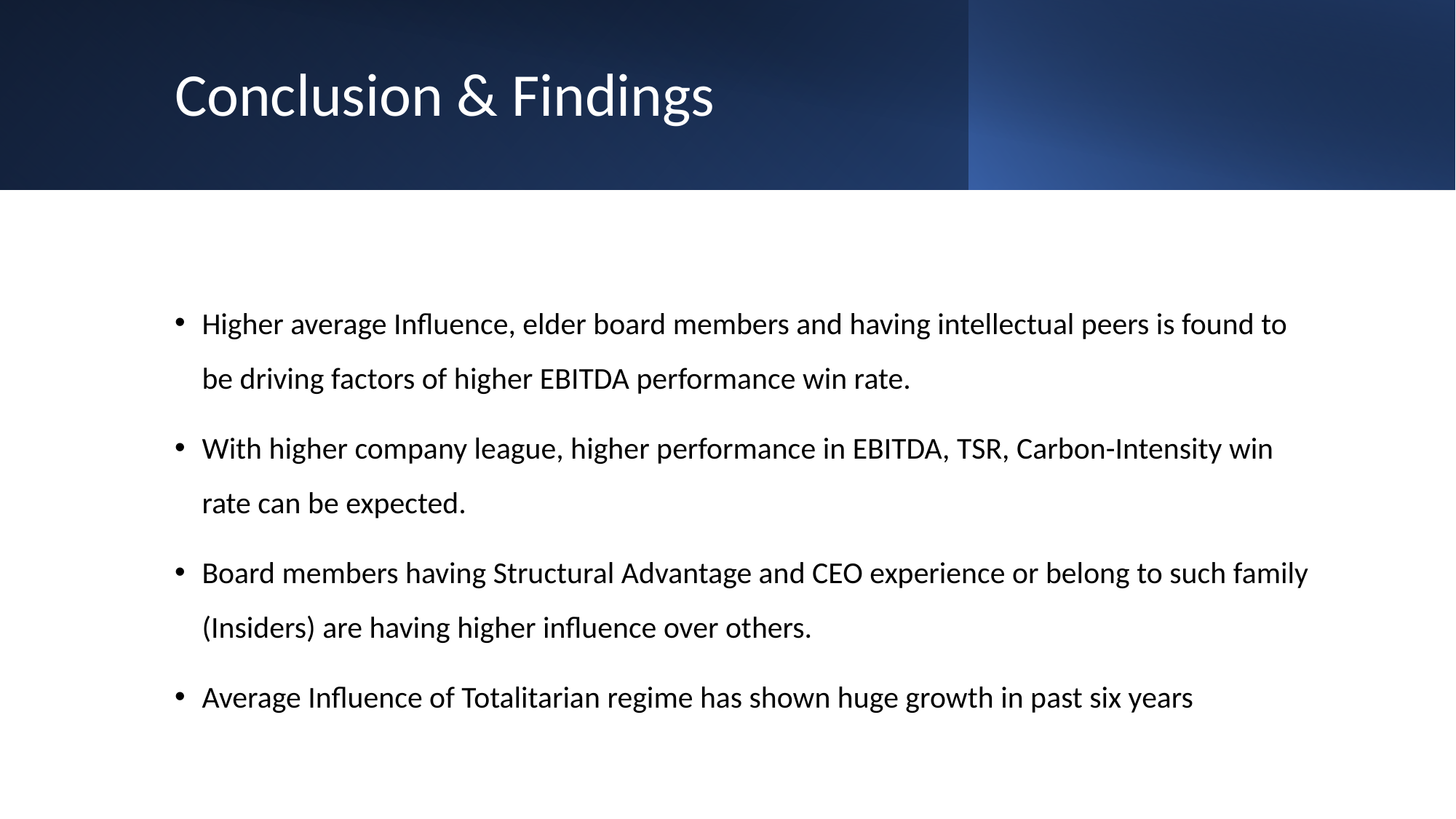

# Conclusion & Findings
Higher average Influence, elder board members and having intellectual peers is found to be driving factors of higher EBITDA performance win rate.
With higher company league, higher performance in EBITDA, TSR, Carbon-Intensity win rate can be expected.
Board members having Structural Advantage and CEO experience or belong to such family (Insiders) are having higher influence over others.
Average Influence of Totalitarian regime has shown huge growth in past six years